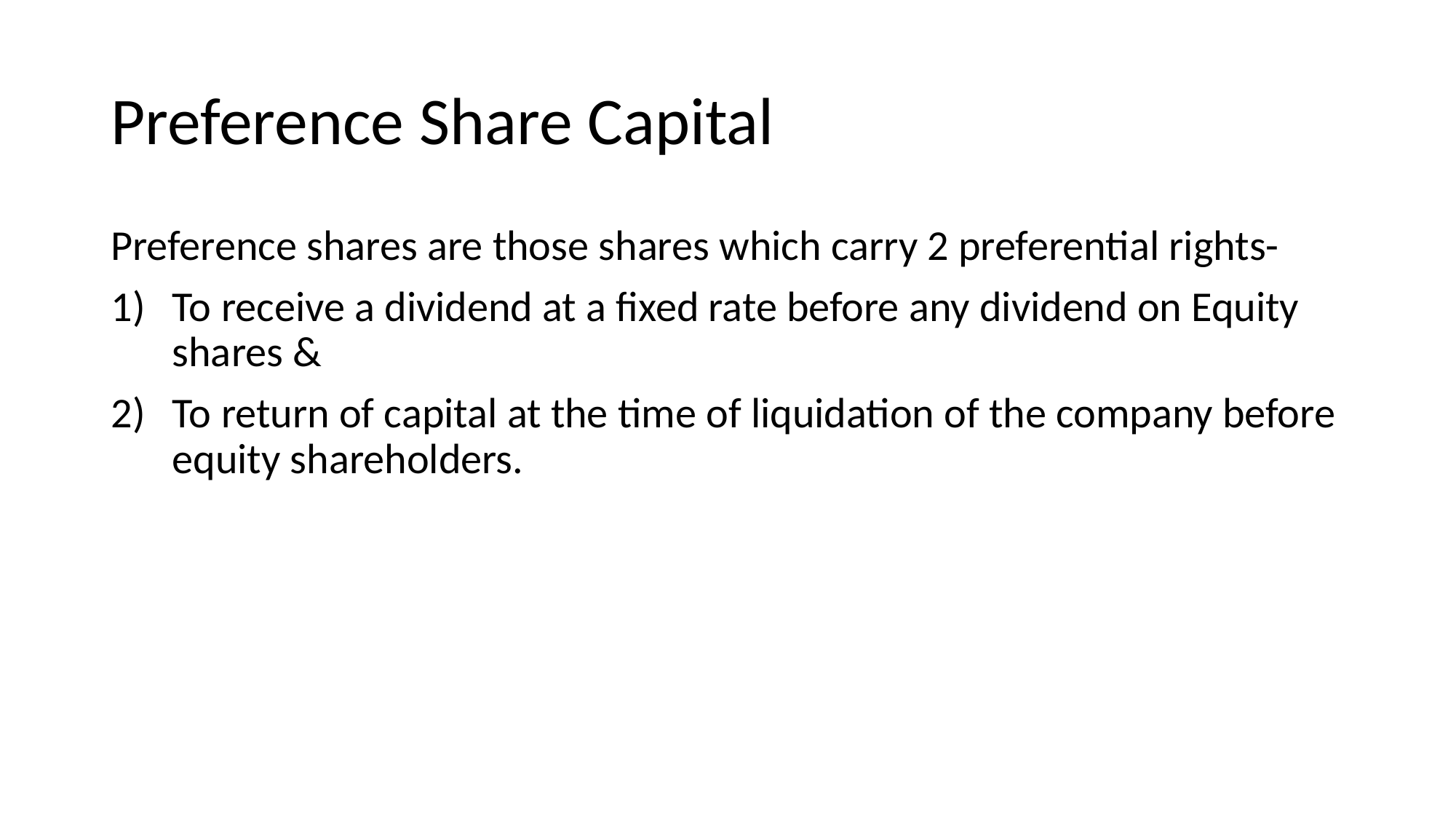

# Preference Share Capital
Preference shares are those shares which carry 2 preferential rights-
To receive a dividend at a fixed rate before any dividend on Equity shares &
To return of capital at the time of liquidation of the company before equity shareholders.